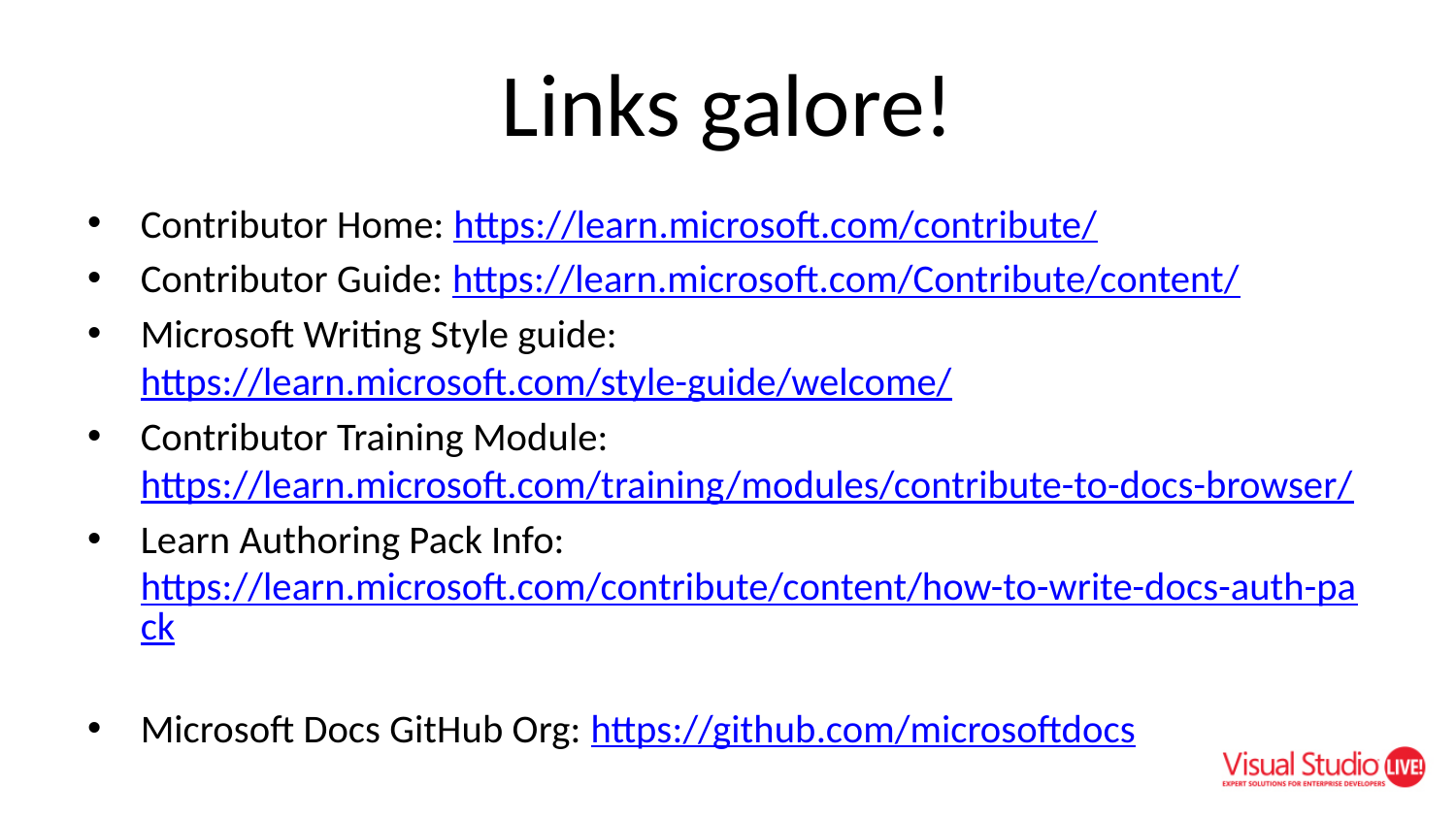

# Links galore!
Contributor Home: https://learn.microsoft.com/contribute/
Contributor Guide: https://learn.microsoft.com/Contribute/content/
Microsoft Writing Style guide: https://learn.microsoft.com/style-guide/welcome/
Contributor Training Module: https://learn.microsoft.com/training/modules/contribute-to-docs-browser/
Learn Authoring Pack Info: https://learn.microsoft.com/contribute/content/how-to-write-docs-auth-pack
Microsoft Docs GitHub Org: https://github.com/microsoftdocs